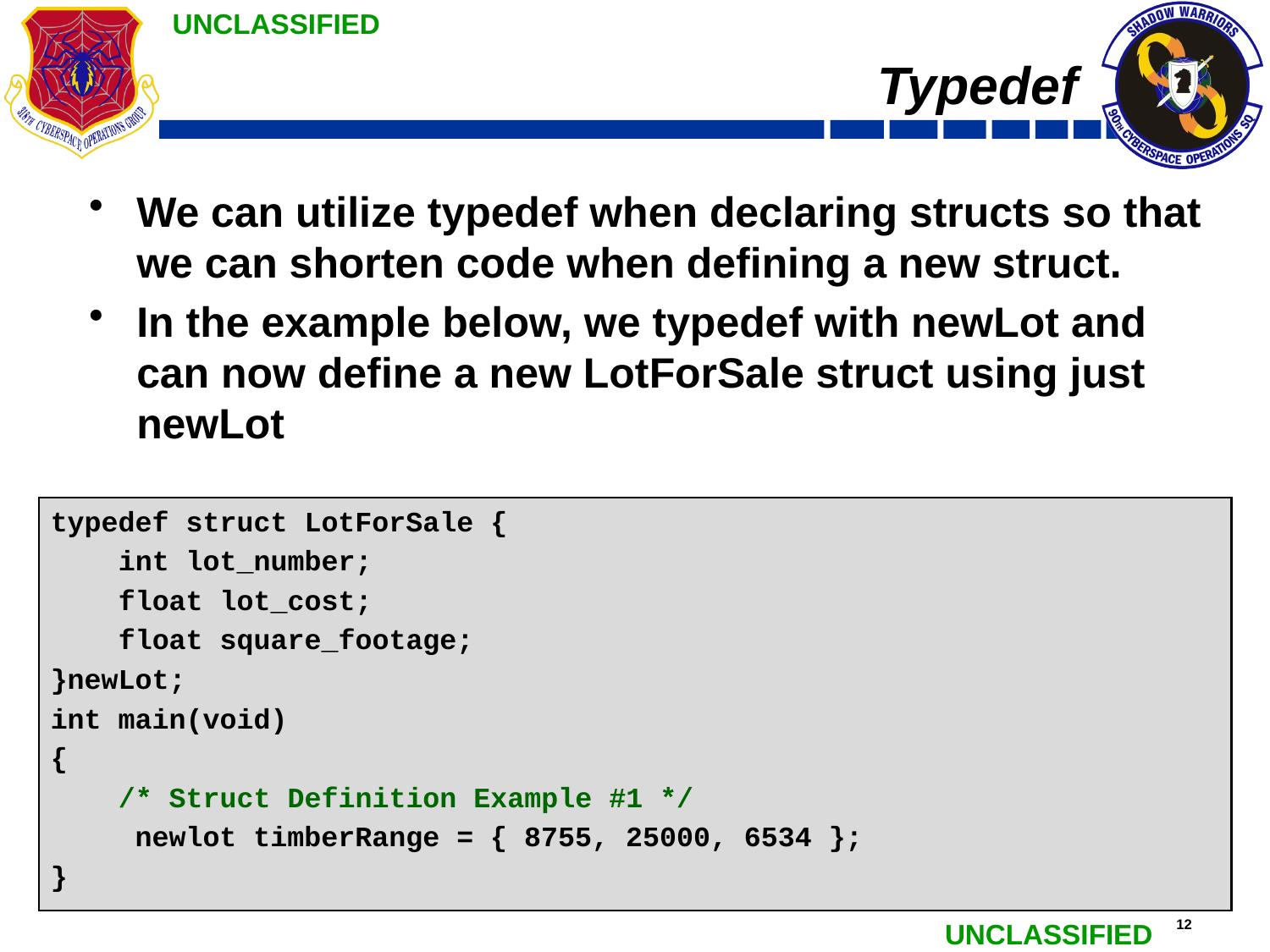

# Typedef
We can utilize typedef when declaring structs so that we can shorten code when defining a new struct.
In the example below, we typedef with newLot and can now define a new LotForSale struct using just newLot
typedef struct LotForSale {
    int lot_number;
    float lot_cost;
    float square_footage;
}newLot;
int main(void)
{
    /* Struct Definition Example #1 */
     newlot timberRange = { 8755, 25000, 6534 };
}